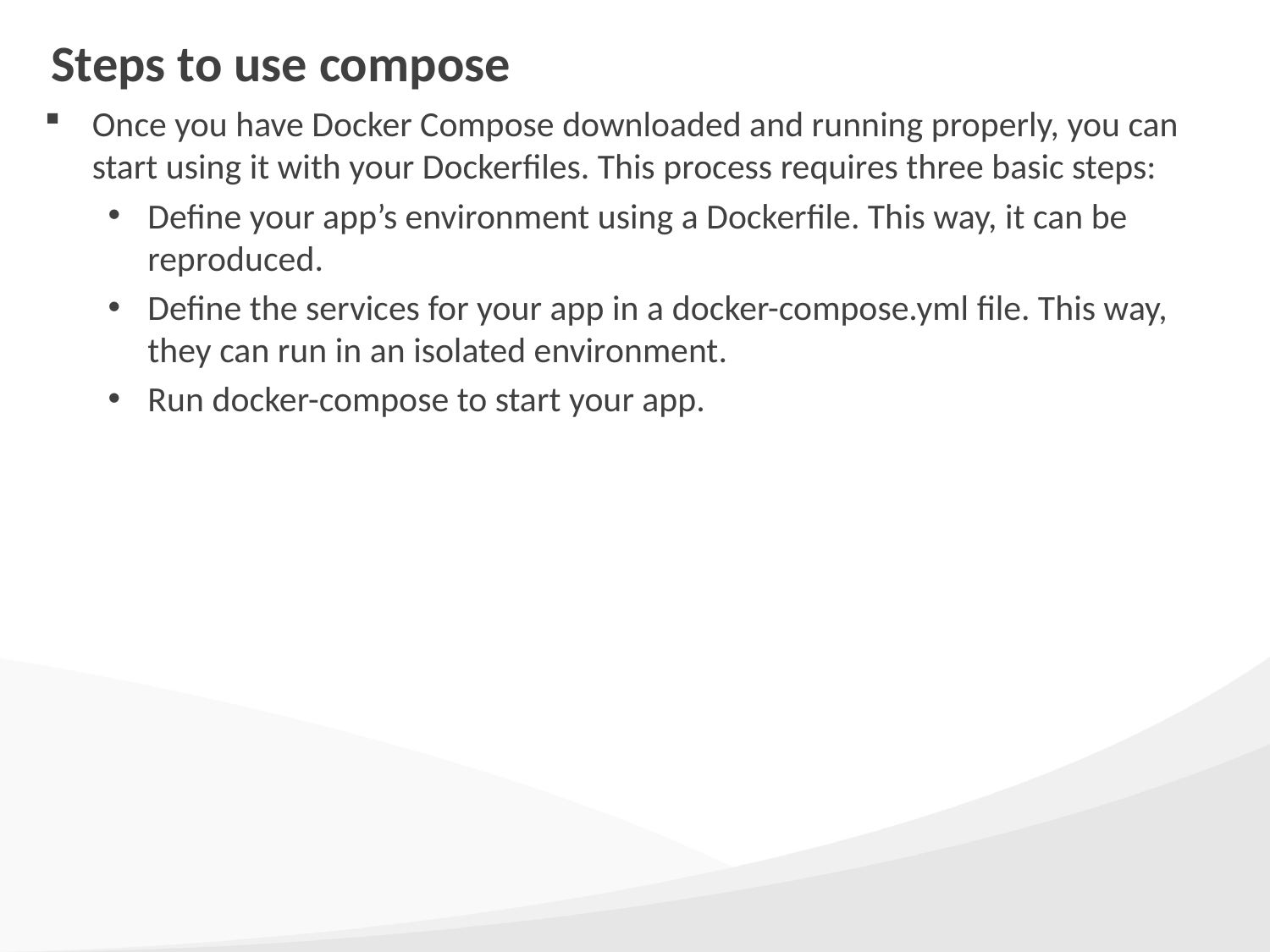

# Steps to use compose
Once you have Docker Compose downloaded and running properly, you can start using it with your Dockerfiles. This process requires three basic steps:
Define your app’s environment using a Dockerfile. This way, it can be reproduced.
Define the services for your app in a docker-compose.yml file. This way, they can run in an isolated environment.
Run docker-compose to start your app.